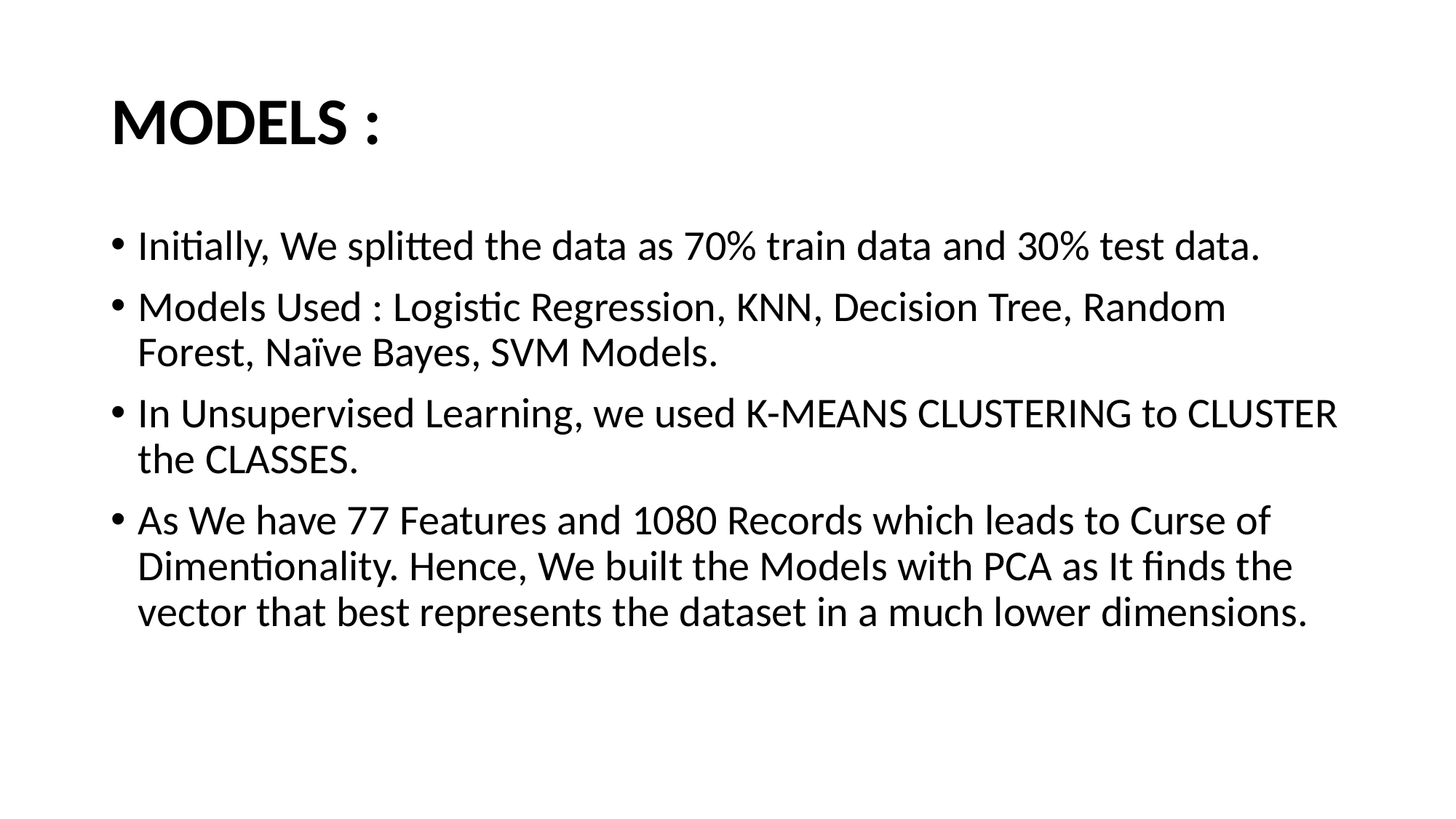

# MODELS :
Initially, We splitted the data as 70% train data and 30% test data.
Models Used : Logistic Regression, KNN, Decision Tree, Random Forest, Naïve Bayes, SVM Models.
In Unsupervised Learning, we used K-MEANS CLUSTERING to CLUSTER the CLASSES.
As We have 77 Features and 1080 Records which leads to Curse of Dimentionality. Hence, We built the Models with PCA as It finds the vector that best represents the dataset in a much lower dimensions.